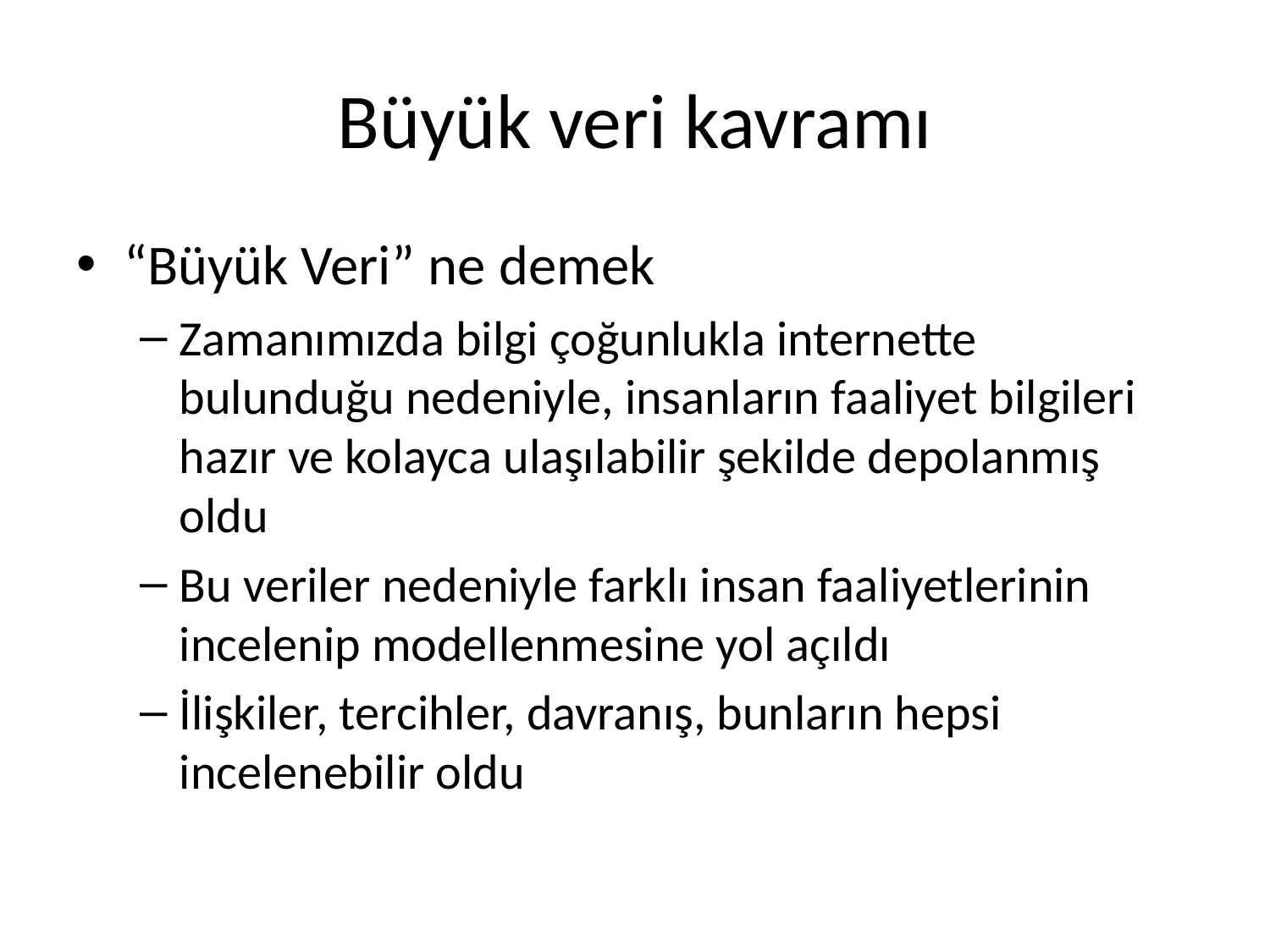

# Büyük veri kavramı
“Büyük Veri” ne demek
Zamanımızda bilgi çoğunlukla internette bulunduğu nedeniyle, insanların faaliyet bilgileri hazır ve kolayca ulaşılabilir şekilde depolanmış oldu
Bu veriler nedeniyle farklı insan faaliyetlerinin incelenip modellenmesine yol açıldı
İlişkiler, tercihler, davranış, bunların hepsi incelenebilir oldu